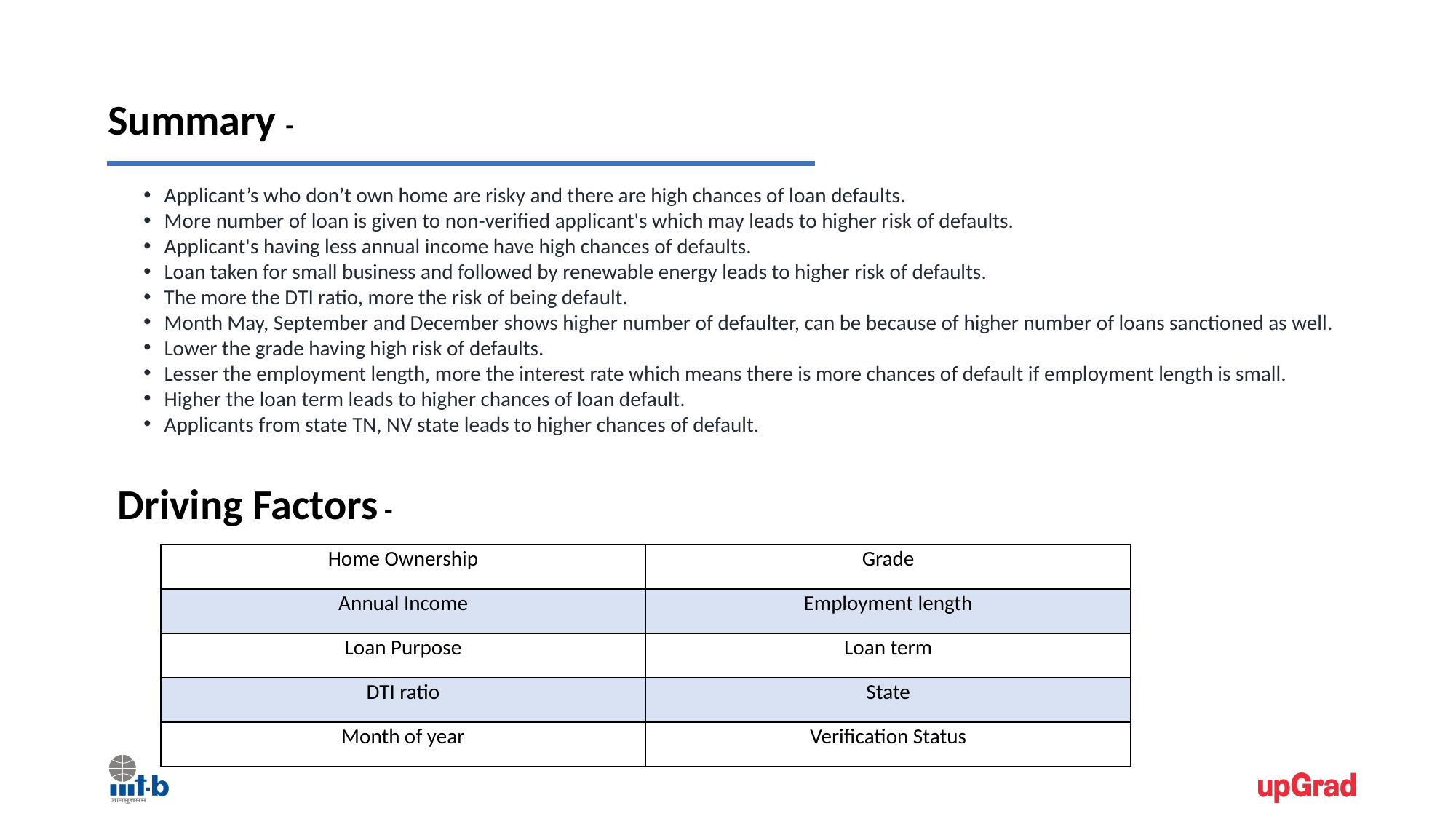

Summary -

Applicant’s who don’t own home are risky and there are high chances of loan defaults.
More number of loan is given to non-verified applicant's which may leads to higher risk of defaults.
Applicant's having less annual income have high chances of defaults.
Loan taken for small business and followed by renewable energy leads to higher risk of defaults.
The more the DTI ratio, more the risk of being default.
Month May, September and December shows higher number of defaulter, can be because of higher number of loans sanctioned as well.
Lower the grade having high risk of defaults.
Lesser the employment length, more the interest rate which means there is more chances of default if employment length is small.
Higher the loan term leads to higher chances of loan default.
Applicants from state TN, NV state leads to higher chances of default.

Driving Factors -

| Home Ownership | Grade |
| --- | --- |
| Annual Income | Employment length |
| Loan Purpose | Loan term |
| DTI ratio | State |
| Month of year | Verification Status |